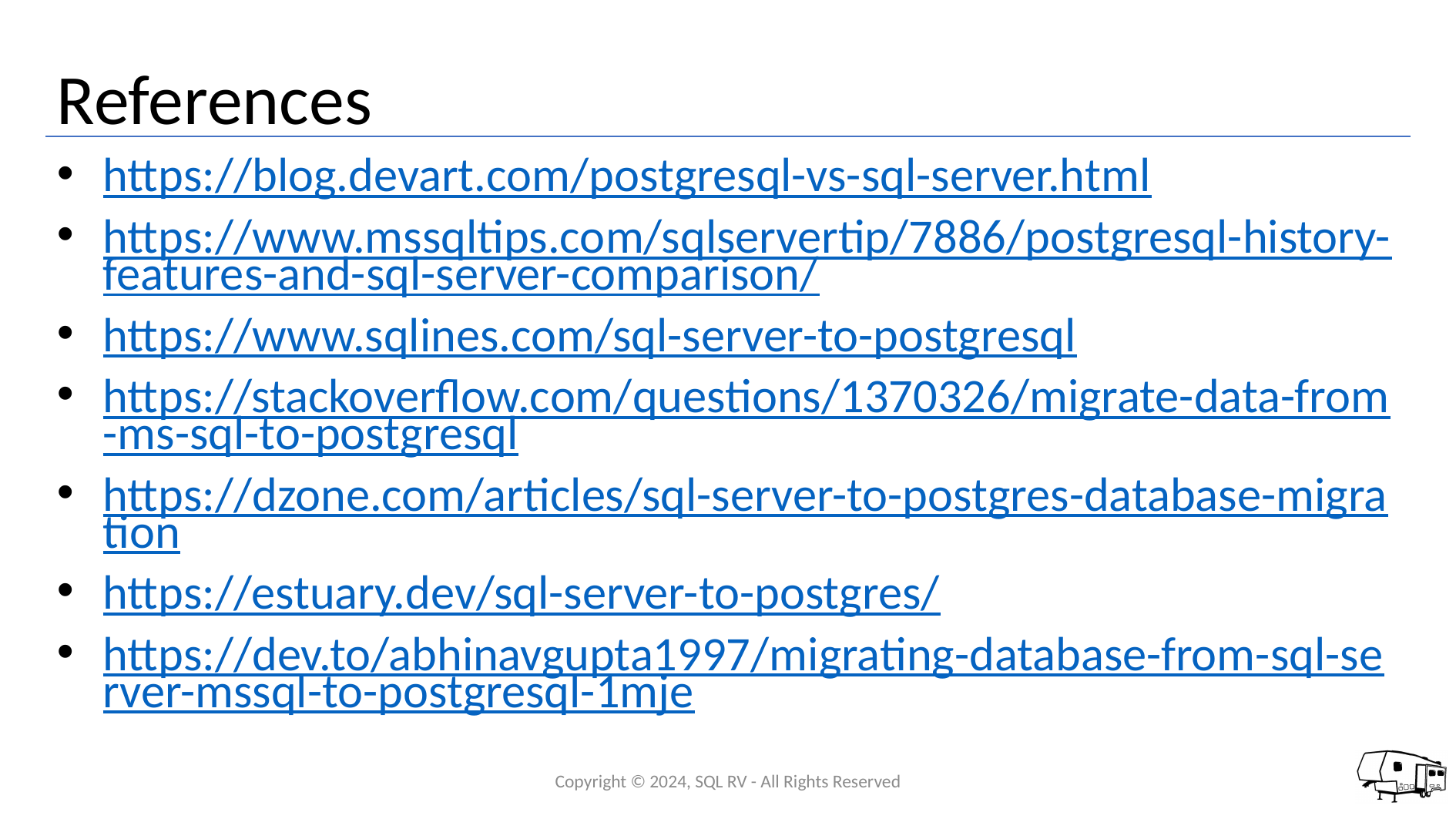

# References
https://blog.devart.com/postgresql-vs-sql-server.html
https://www.mssqltips.com/sqlservertip/7886/postgresql-history-features-and-sql-server-comparison/
https://www.sqlines.com/sql-server-to-postgresql
https://stackoverflow.com/questions/1370326/migrate-data-from-ms-sql-to-postgresql
https://dzone.com/articles/sql-server-to-postgres-database-migration
https://estuary.dev/sql-server-to-postgres/
https://dev.to/abhinavgupta1997/migrating-database-from-sql-server-mssql-to-postgresql-1mje
Copyright © 2024, SQL RV - All Rights Reserved